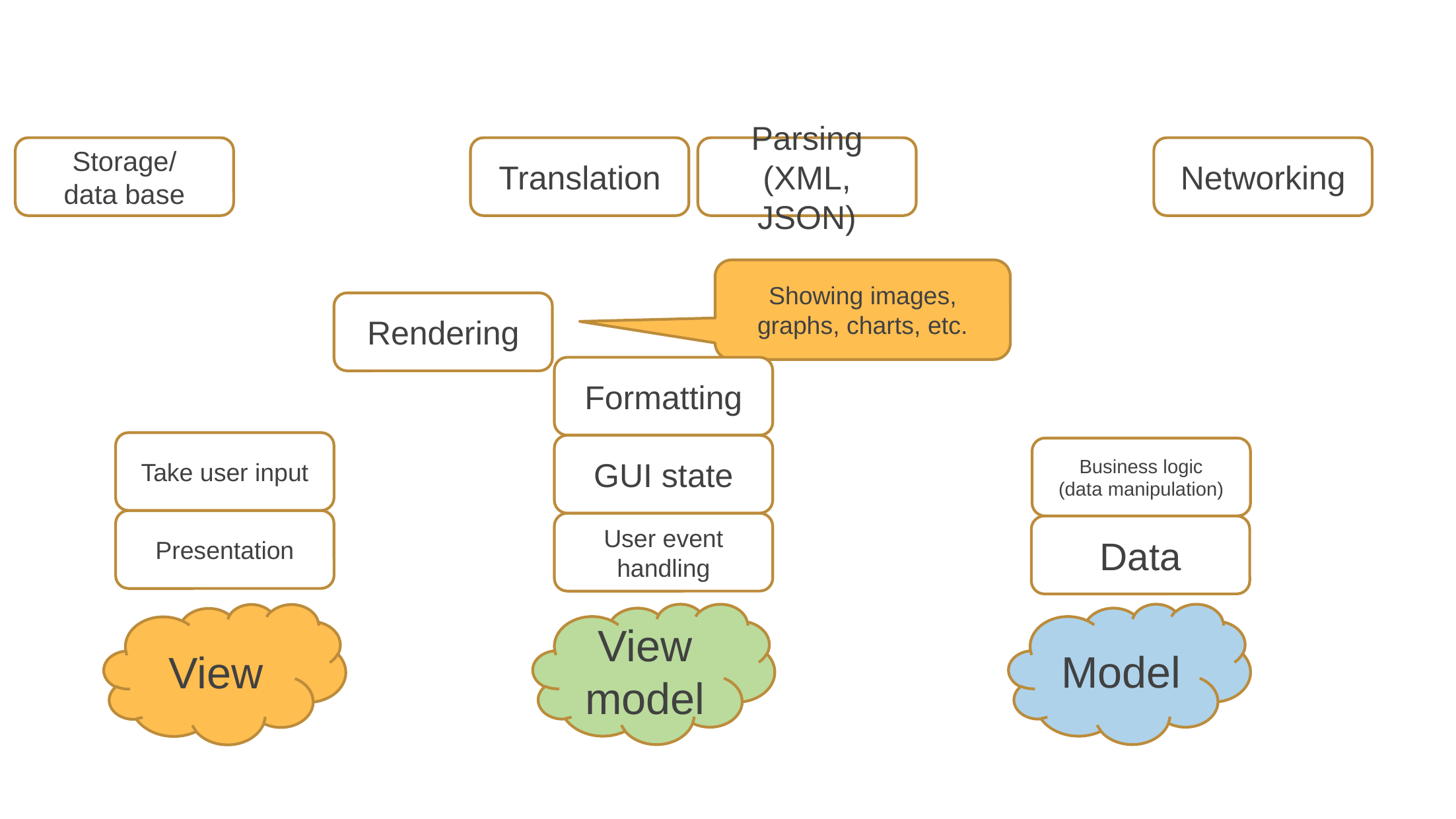

Storage/
data base
Translation
Parsing (XML, JSON)
Networking
Showing images, graphs, charts, etc.
Rendering
Formatting
Take user input
GUI state
Business logic
(data manipulation)
Presentation
User event handling
Data
View model
Model
View